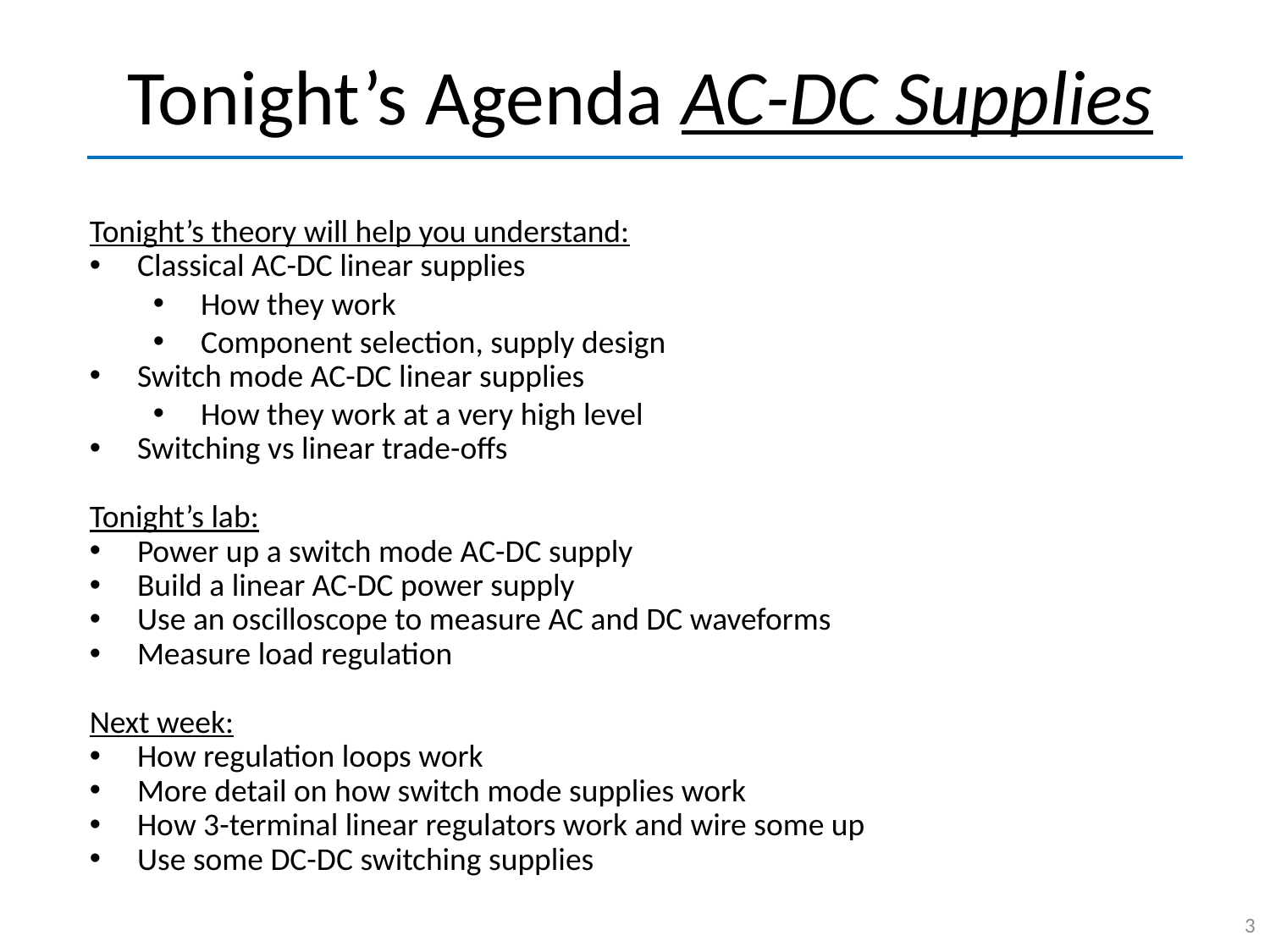

# Tonight’s Agenda AC-DC Supplies
Tonight’s theory will help you understand:
Classical AC-DC linear supplies
How they work
Component selection, supply design
Switch mode AC-DC linear supplies
How they work at a very high level
Switching vs linear trade-offs

Tonight’s lab:
Power up a switch mode AC-DC supply
Build a linear AC-DC power supply
Use an oscilloscope to measure AC and DC waveforms
Measure load regulation

Next week:
How regulation loops work
More detail on how switch mode supplies work
How 3-terminal linear regulators work and wire some up
Use some DC-DC switching supplies
3